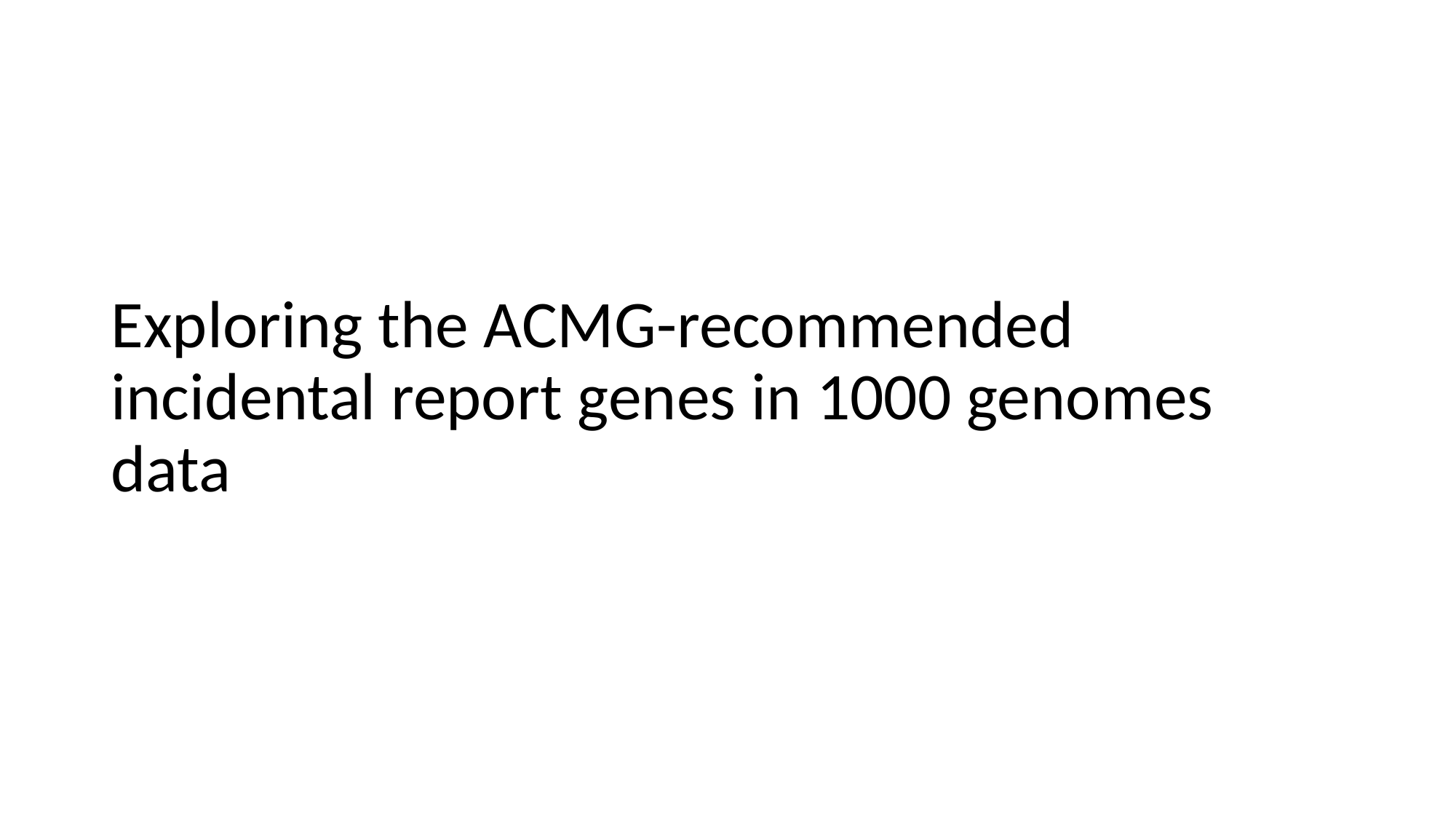

# Exploring the ACMG-recommended incidental report genes in 1000 genomes data